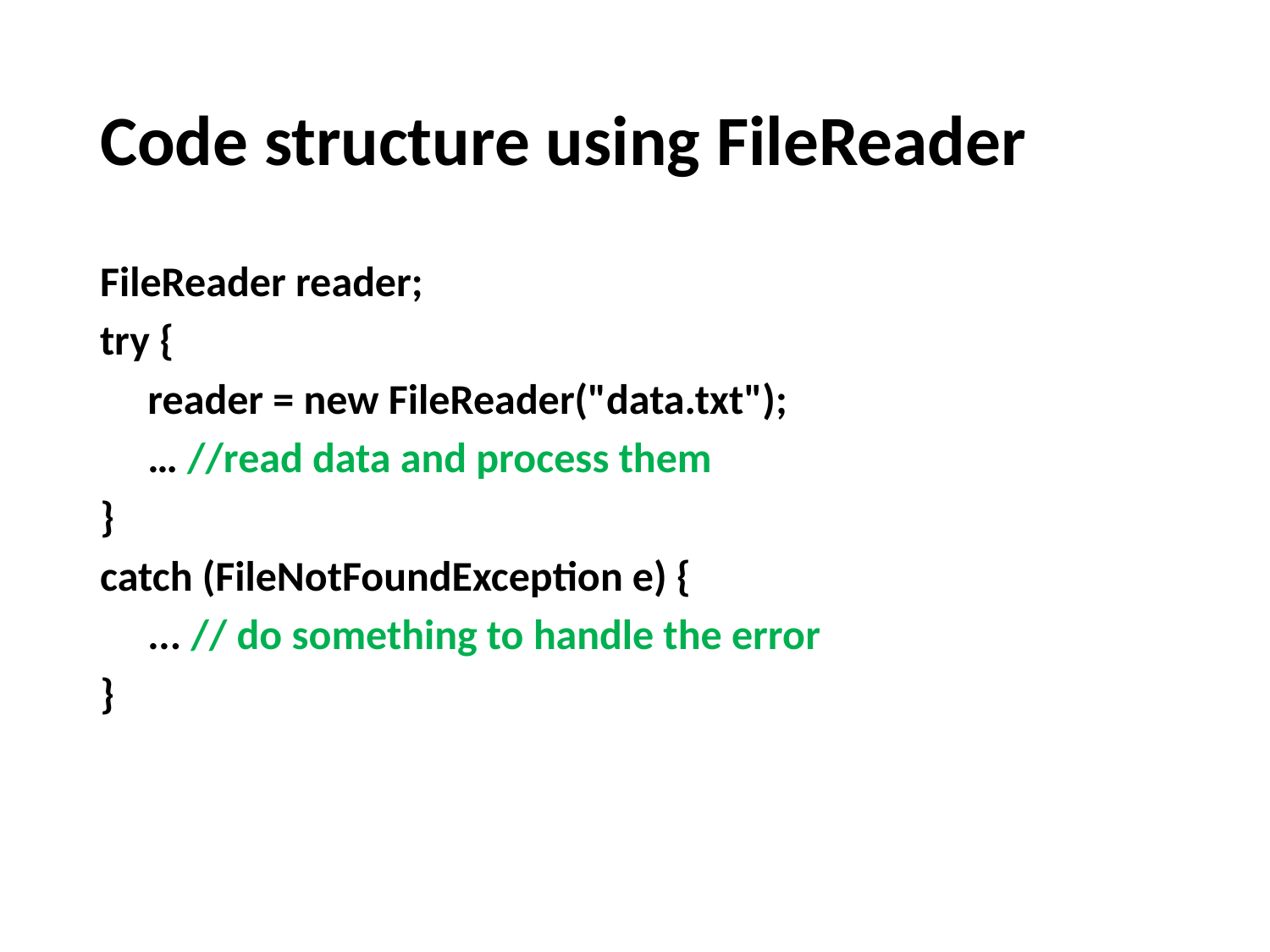

# Code structure using FileReader
FileReader reader;
try {
     reader = new FileReader("data.txt");
     … //read data and process them
}
catch (FileNotFoundException e) {
     ... // do something to handle the error
}